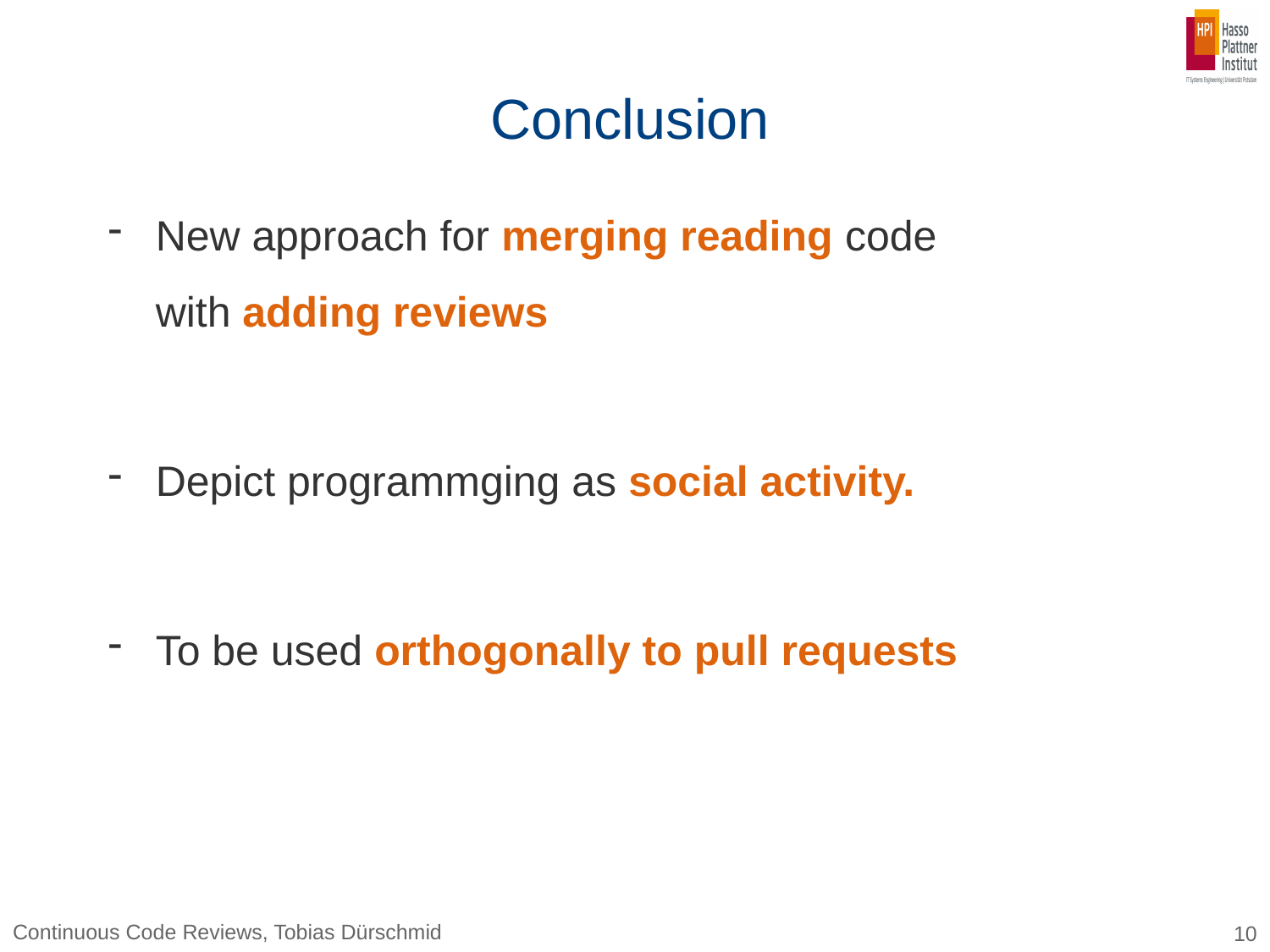

# Conclusion
New approach for merging reading code
with adding reviews

Depict programmging as social activity.

To be used orthogonally to pull requests
Continuous Code Reviews, Tobias Dürschmid
10